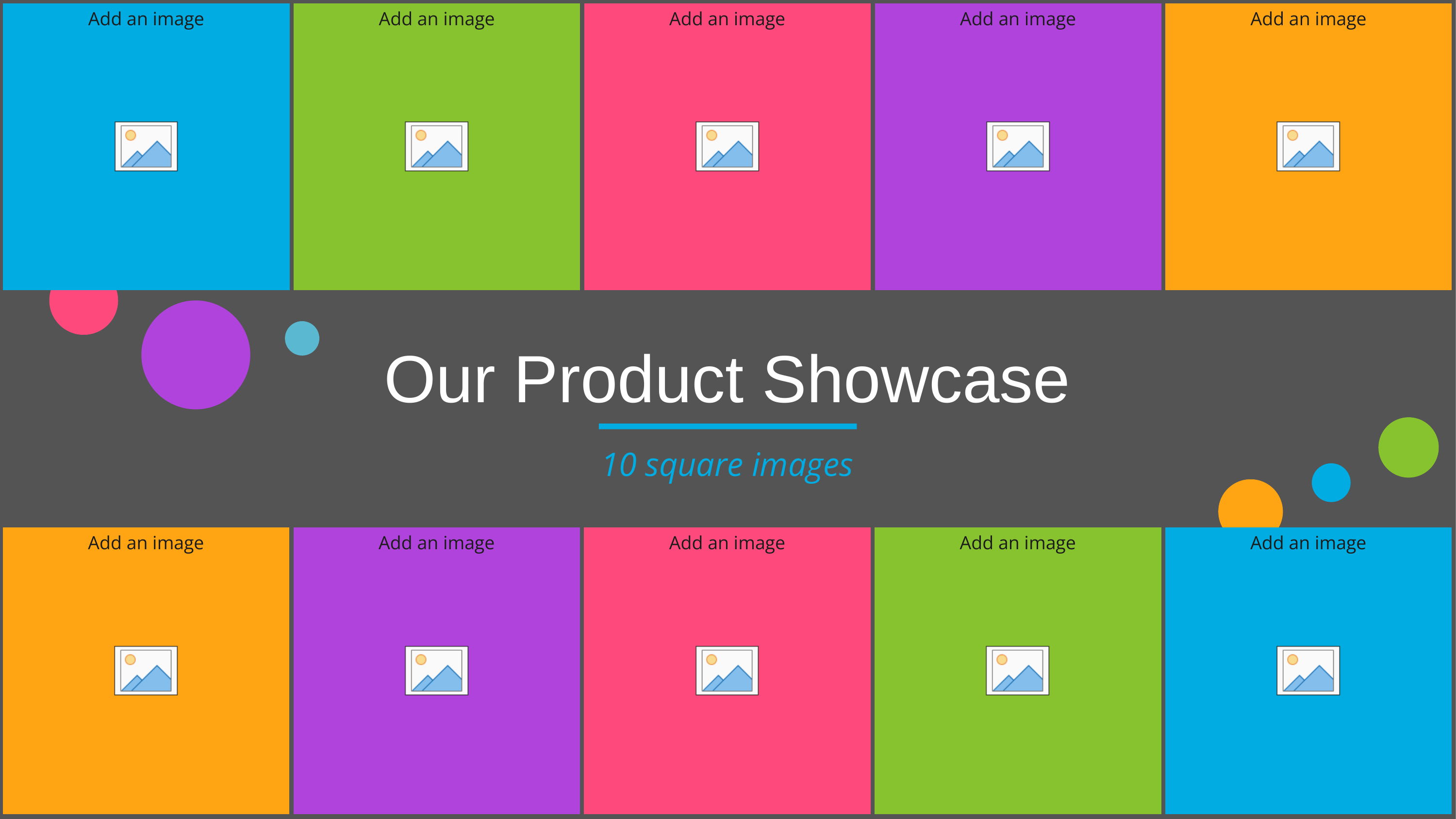

# Our Product Showcase
10 square images